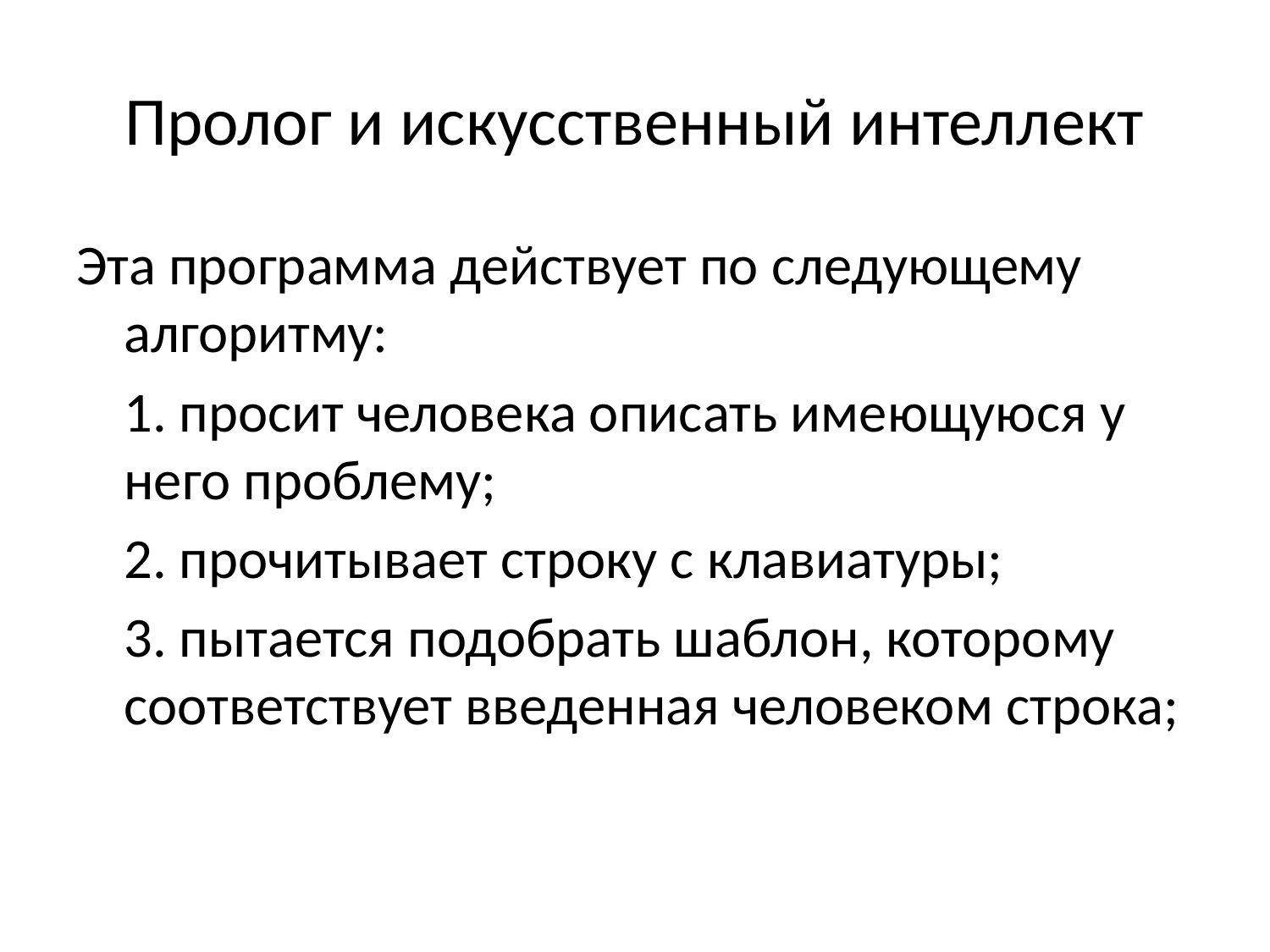

# Пролог и искусственный интеллект
Эта программа действует по следующему алгоритму:
	1. просит человека описать имеющуюся у него проблему;
	2. прочитывает строку с клавиатуры;
	3. пытается подобрать шаблон, которому соответствует введенная человеком строка;